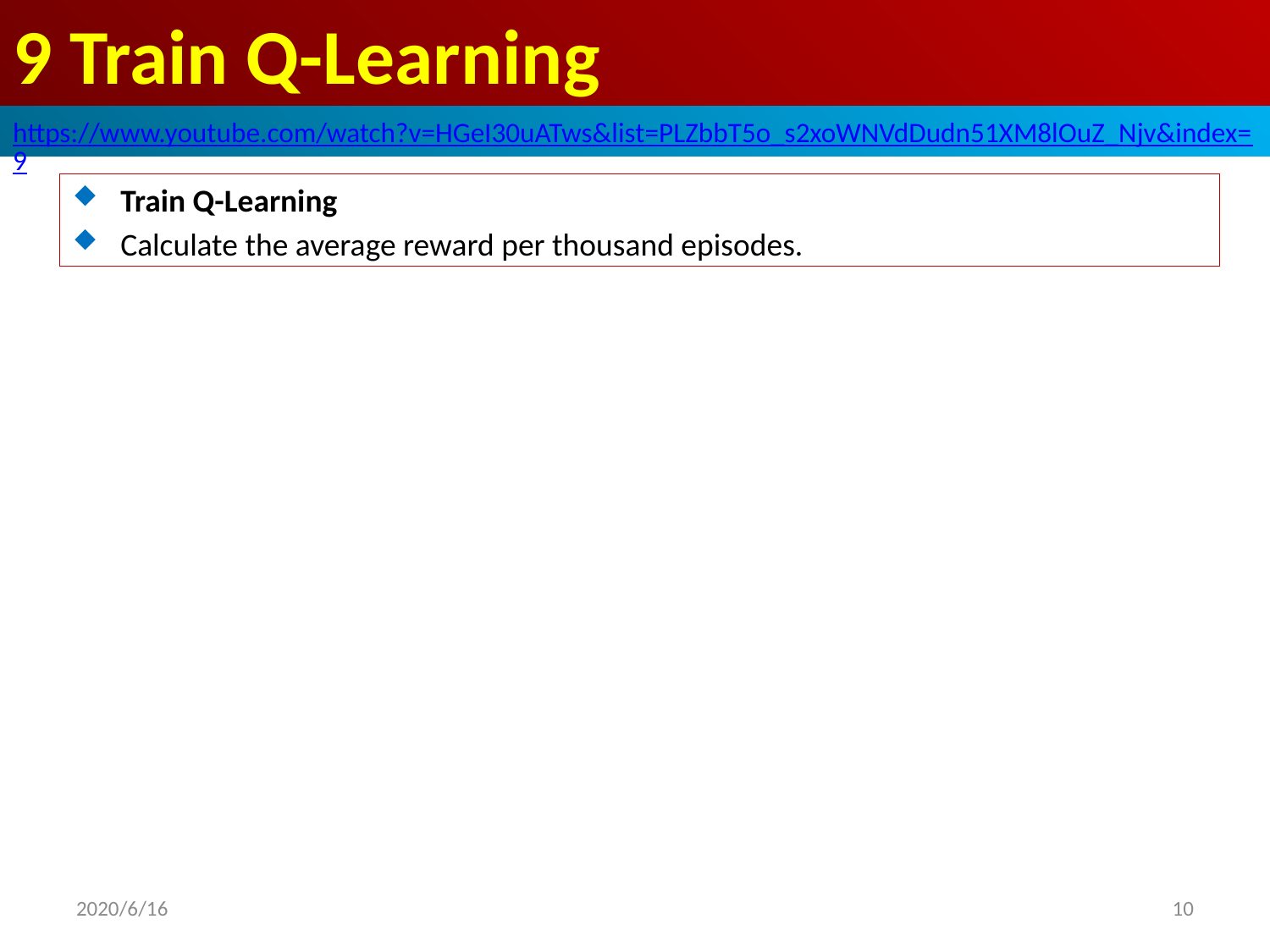

# 9 Train Q-Learning
https://www.youtube.com/watch?v=HGeI30uATws&list=PLZbbT5o_s2xoWNVdDudn51XM8lOuZ_Njv&index=9
Train Q-Learning
Calculate the average reward per thousand episodes.
2020/6/16
10